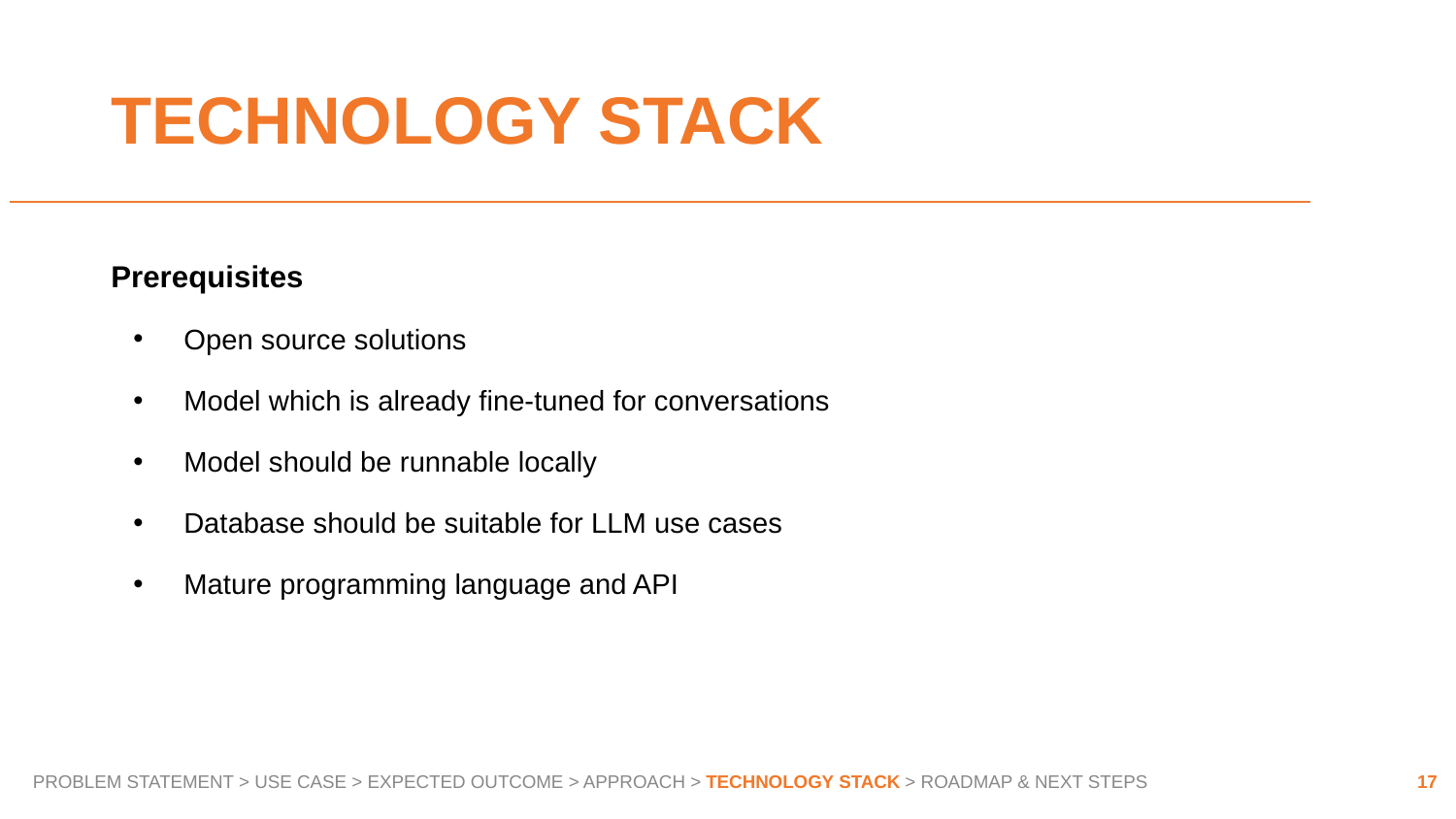

# TECHNOLOGY STACK
Prerequisites

Open source solutions

Model which is already fine-tuned for conversations

Model should be runnable locally

Database should be suitable for LLM use cases

Mature programming language and API
17
PROBLEM STATEMENT > USE CASE > EXPECTED OUTCOME > APPROACH > TECHNOLOGY STACK > ROADMAP & NEXT STEPS